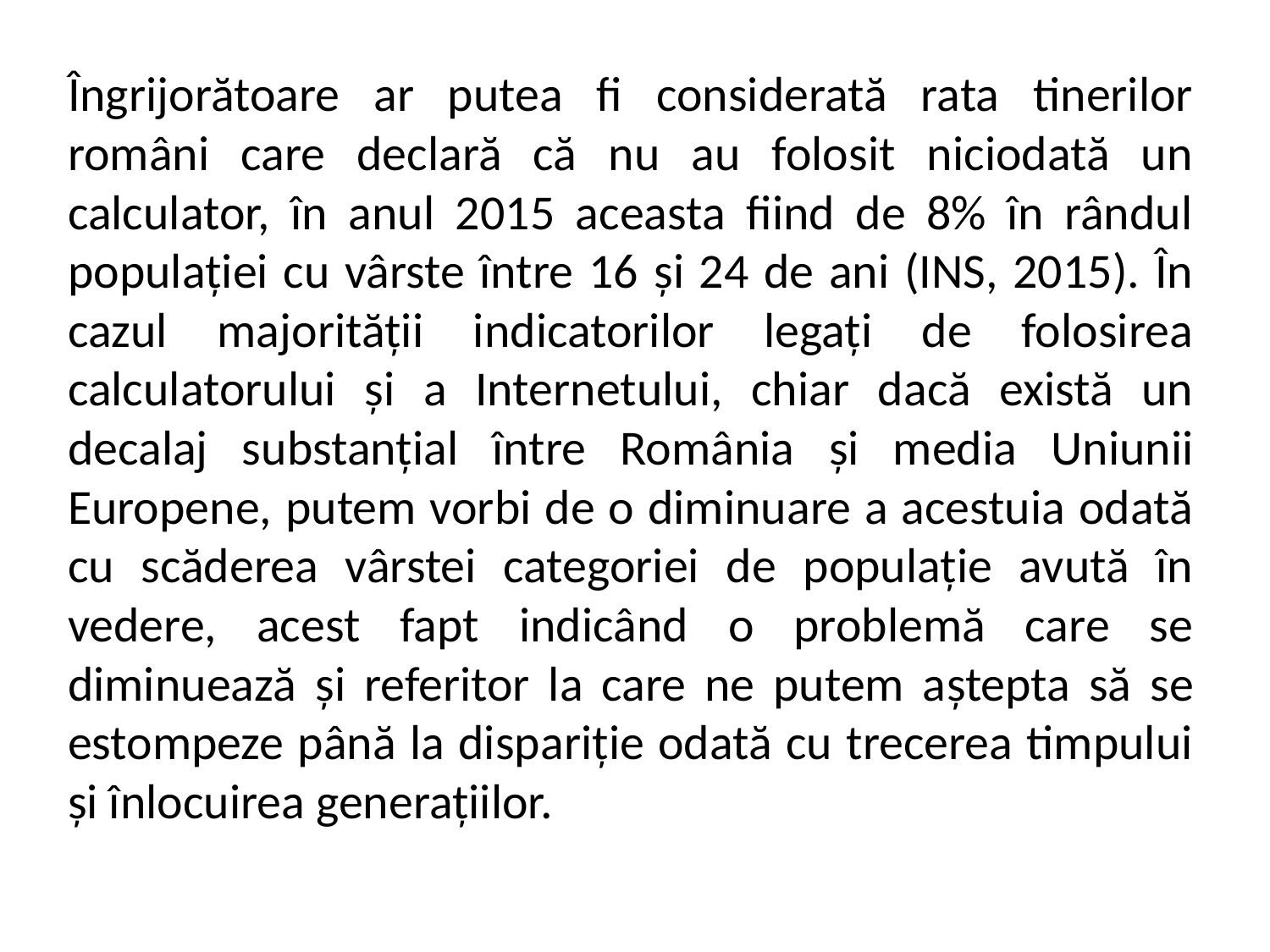

Îngrijorătoare ar putea fi considerată rata tinerilor români care declară că nu au folosit niciodată un calculator, în anul 2015 aceasta fiind de 8% în rândul populației cu vârste între 16 și 24 de ani (INS, 2015). În cazul majorității indicatorilor legați de folosirea calculatorului și a Internetului, chiar dacă există un decalaj substanțial între România și media Uniunii Europene, putem vorbi de o diminuare a acestuia odată cu scăderea vârstei categoriei de populație avută în vedere, acest fapt indicând o problemă care se diminuează și referitor la care ne putem aștepta să se estompeze până la dispariție odată cu trecerea timpului și înlocuirea generațiilor.